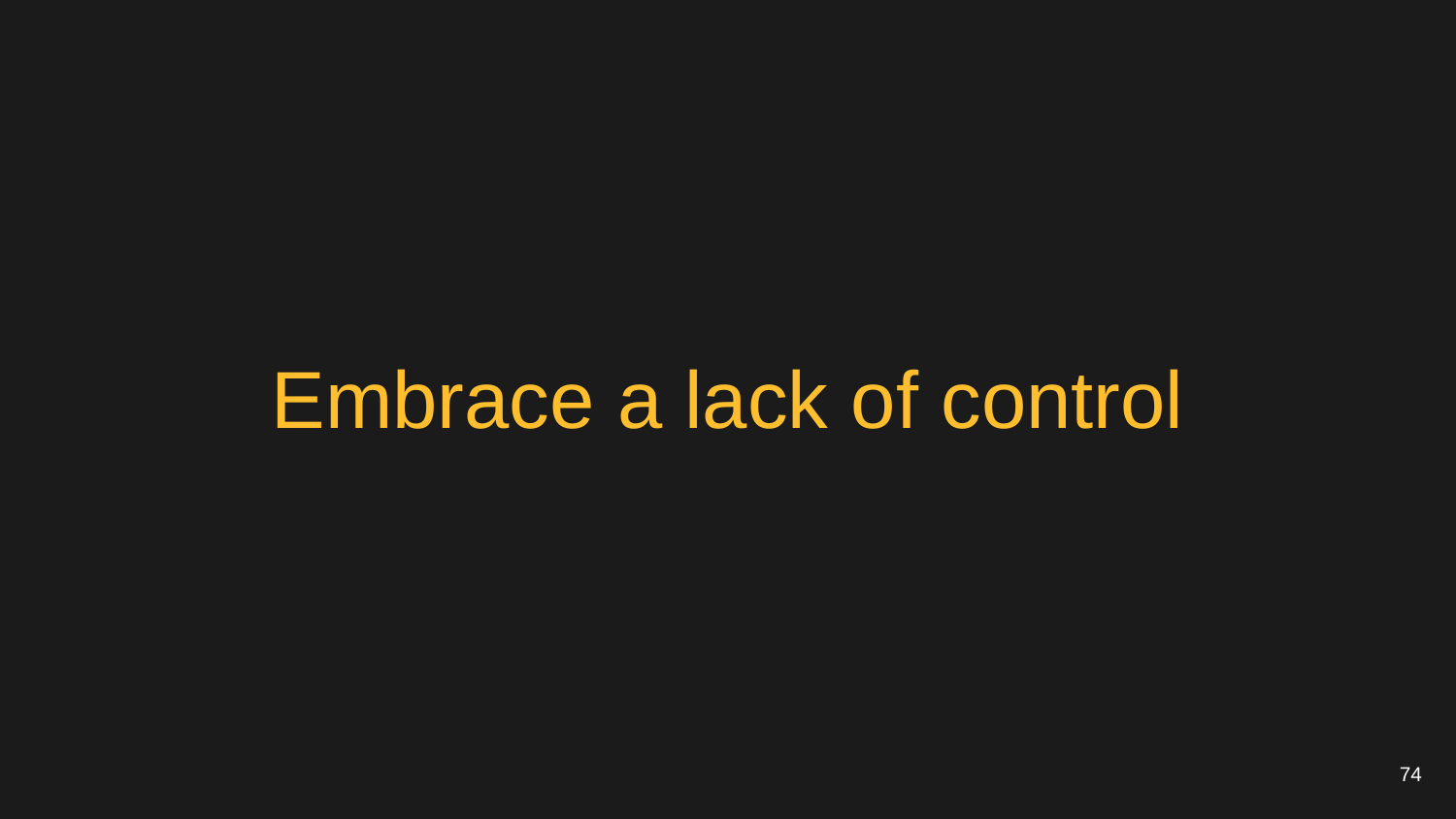

# Embrace a lack of control
74